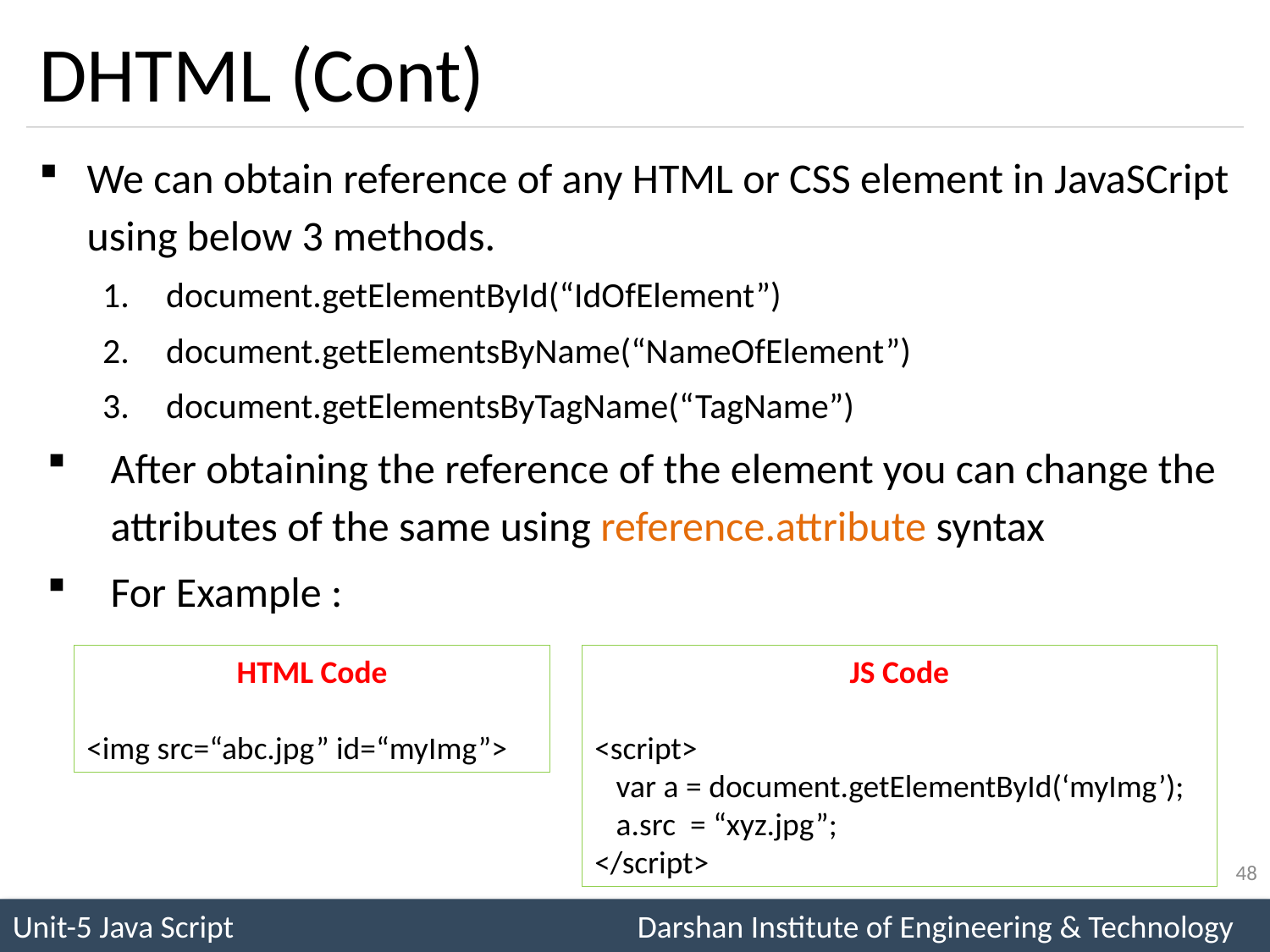

# DHTML (Cont)
We can obtain reference of any HTML or CSS element in JavaSCript using below 3 methods.
document.getElementById(“IdOfElement”)
document.getElementsByName(“NameOfElement”)
document.getElementsByTagName(“TagName”)
After obtaining the reference of the element you can change the attributes of the same using reference.attribute syntax
For Example :

HTML Code

<img src=“abc.jpg” id=“myImg”>
JS Code

<script>
   var a = document.getElementById(‘myImg’);
   a.src  = “xyz.jpg”;
</script>
48